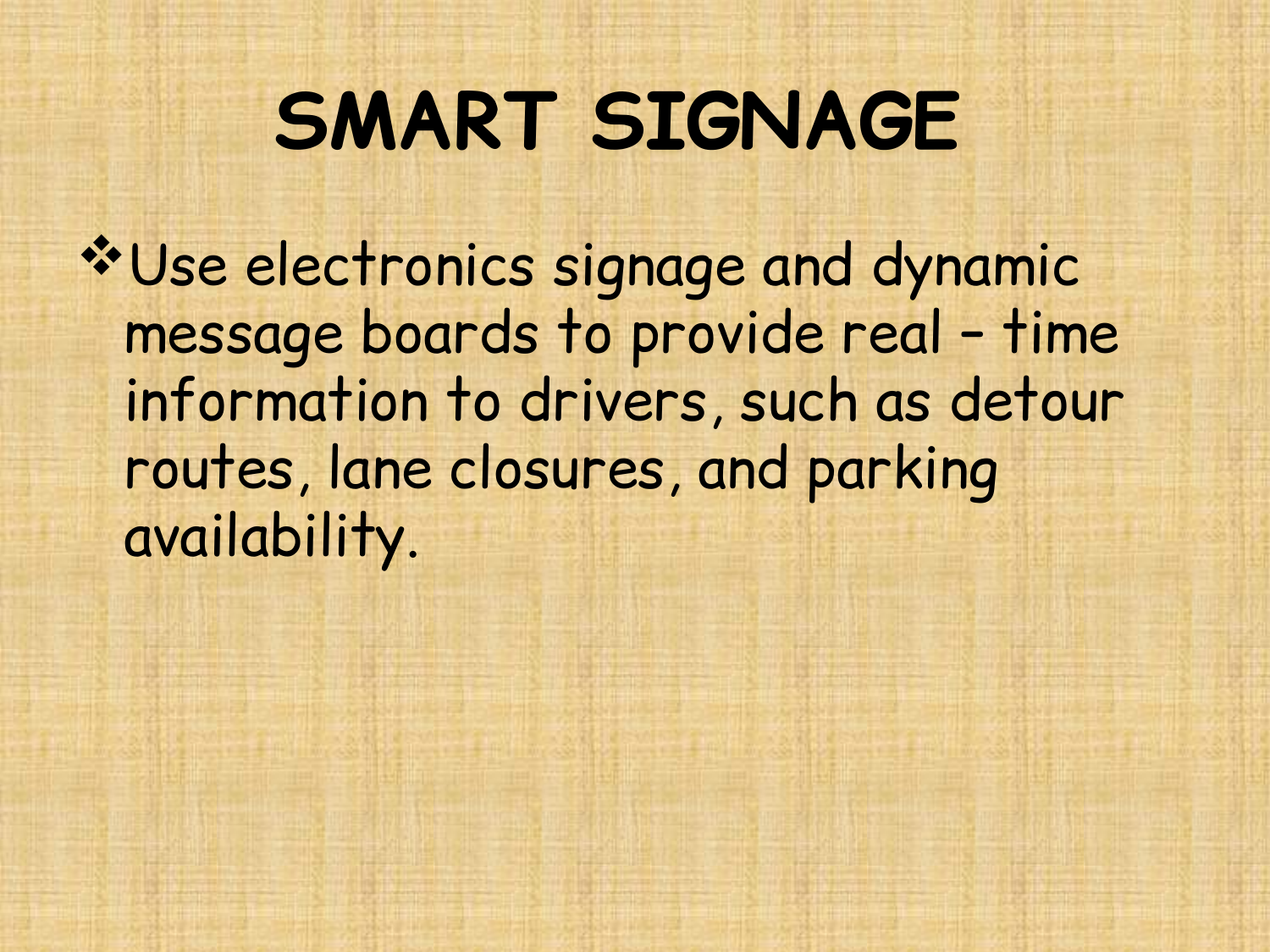

# SMART SIGNAGE
Use electronics signage and dynamic message boards to provide real – time information to drivers, such as detour routes, lane closures, and parking availability.